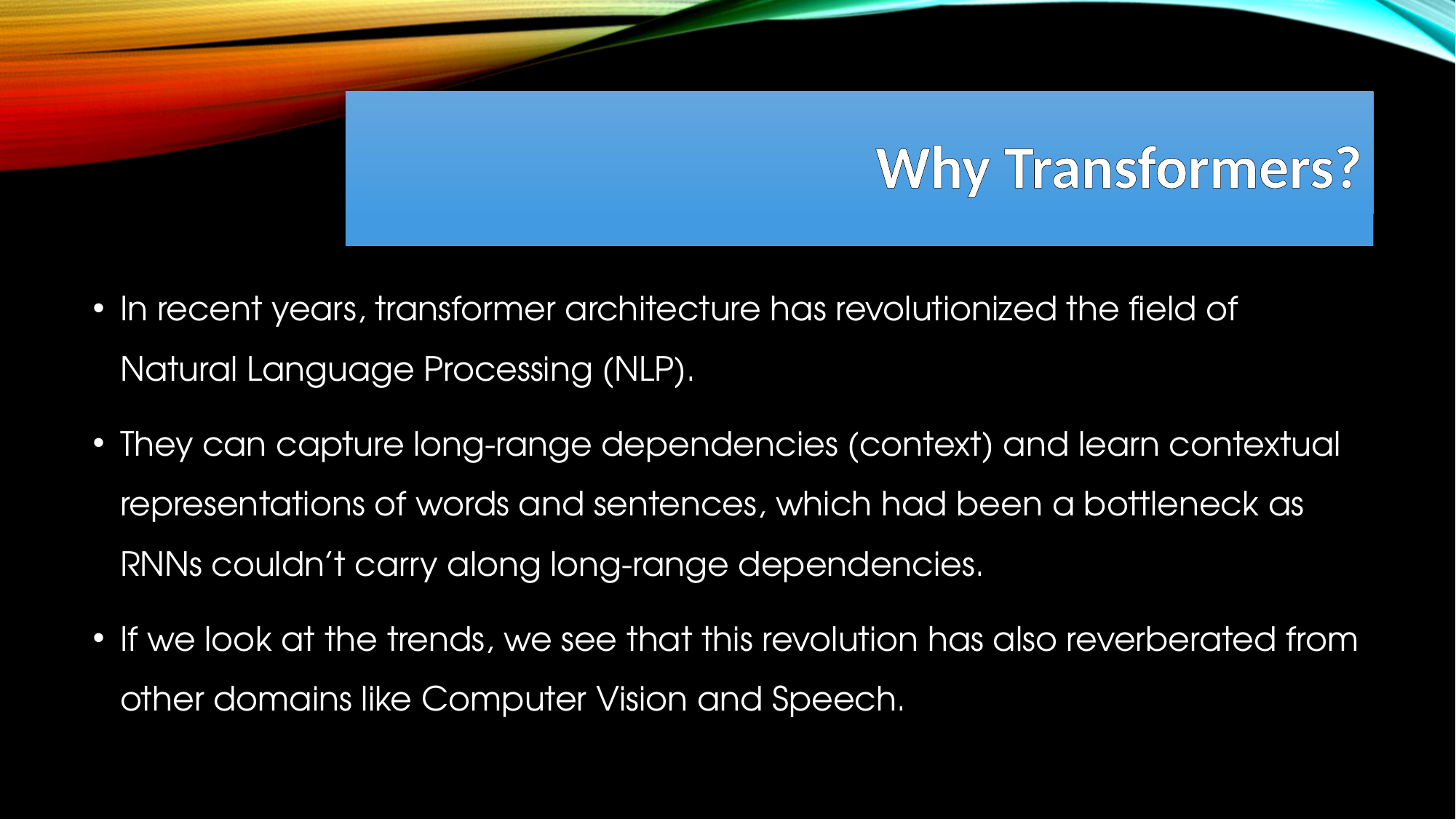

# Why Transformers?
In recent years, transformer architecture has revolutionized the field of Natural Language Processing (NLP).
They can capture long-range dependencies (context) and learn contextual representations of words and sentences, which had been a bottleneck as RNNs couldn’t carry along long-range dependencies.
If we look at the trends, we see that this revolution has also reverberated from other domains like Computer Vision and Speech.